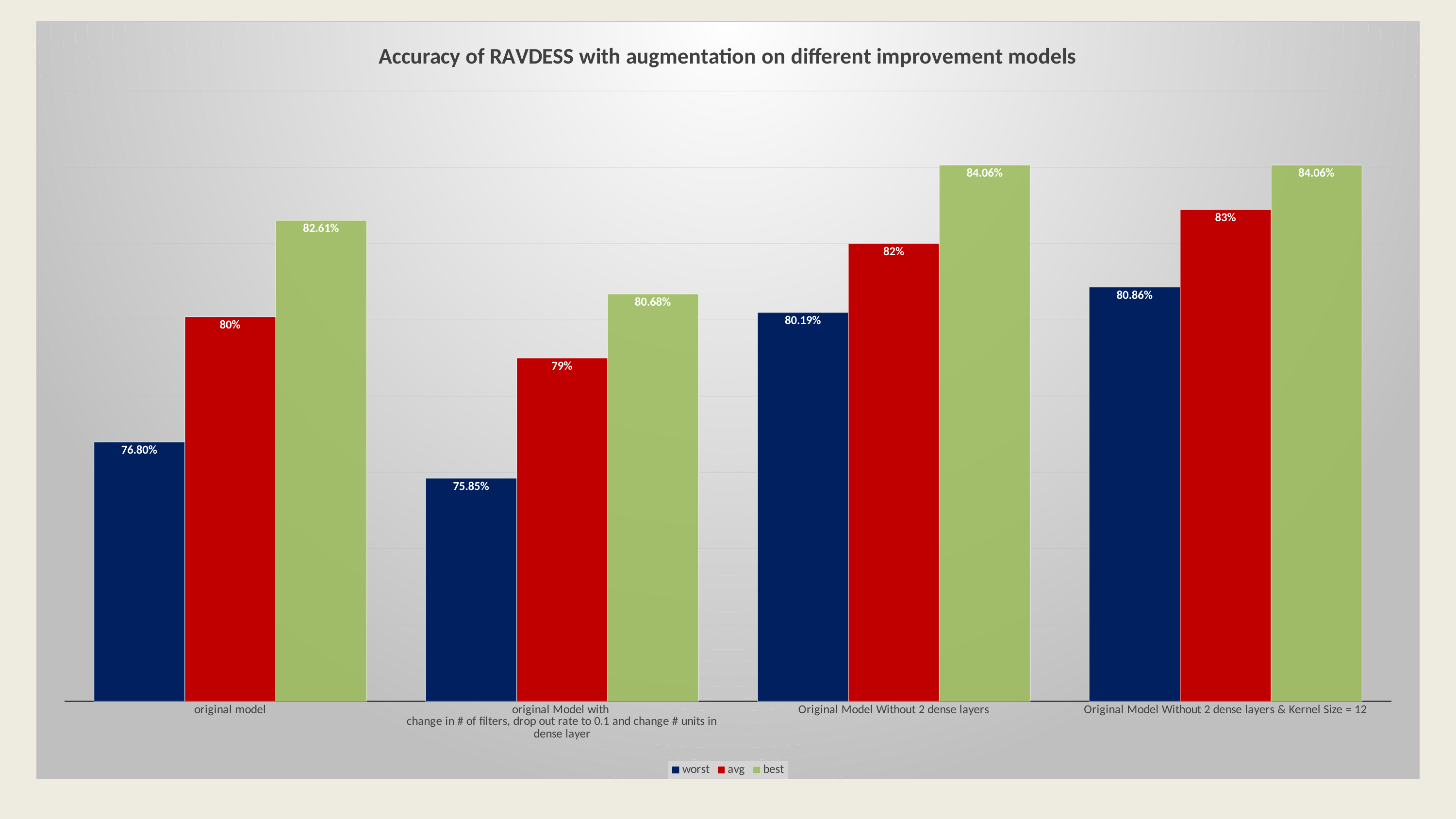

### Chart: Accuracy of RAVDESS with augmentation on different improvement models

| Category | worst | avg | best |
|---|---|---|---|
| original model | 0.768 | 0.8008 | 0.8261 |
| original Model with
change in # of filters, drop out rate to 0.1 and change # units in dense layer | 0.7585 | 0.79 | 0.8068 |
| Original Model Without 2 dense layers | 0.8019 | 0.82 | 0.8406 |
| Original Model Without 2 dense layers & Kernel Size = 12 | 0.8086 | 0.8289 | 0.8406 |